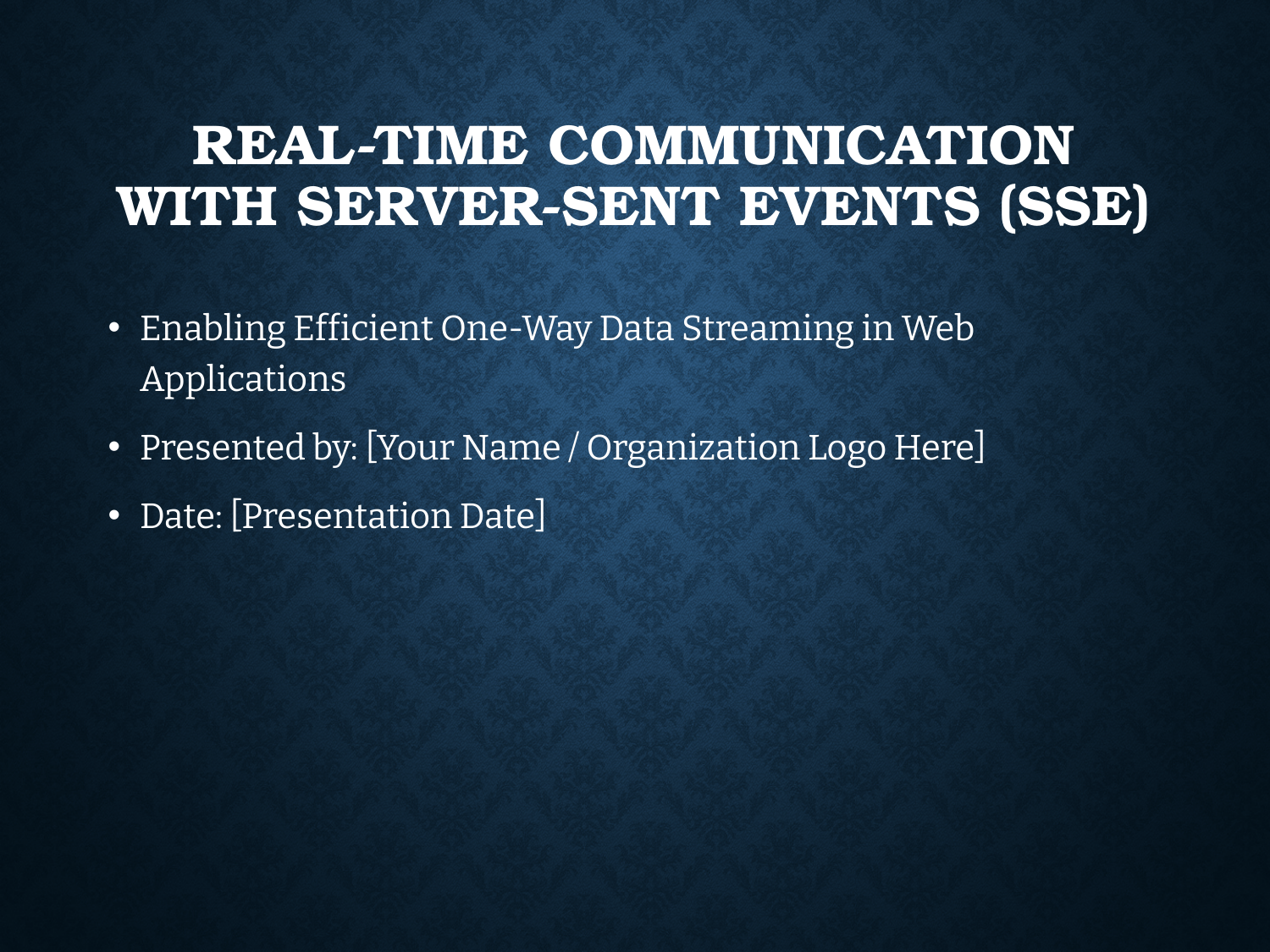

# Real-Time Communication with Server-Sent Events (SSE)
Enabling Efficient One-Way Data Streaming in Web Applications
Presented by: [Your Name / Organization Logo Here]
Date: [Presentation Date]